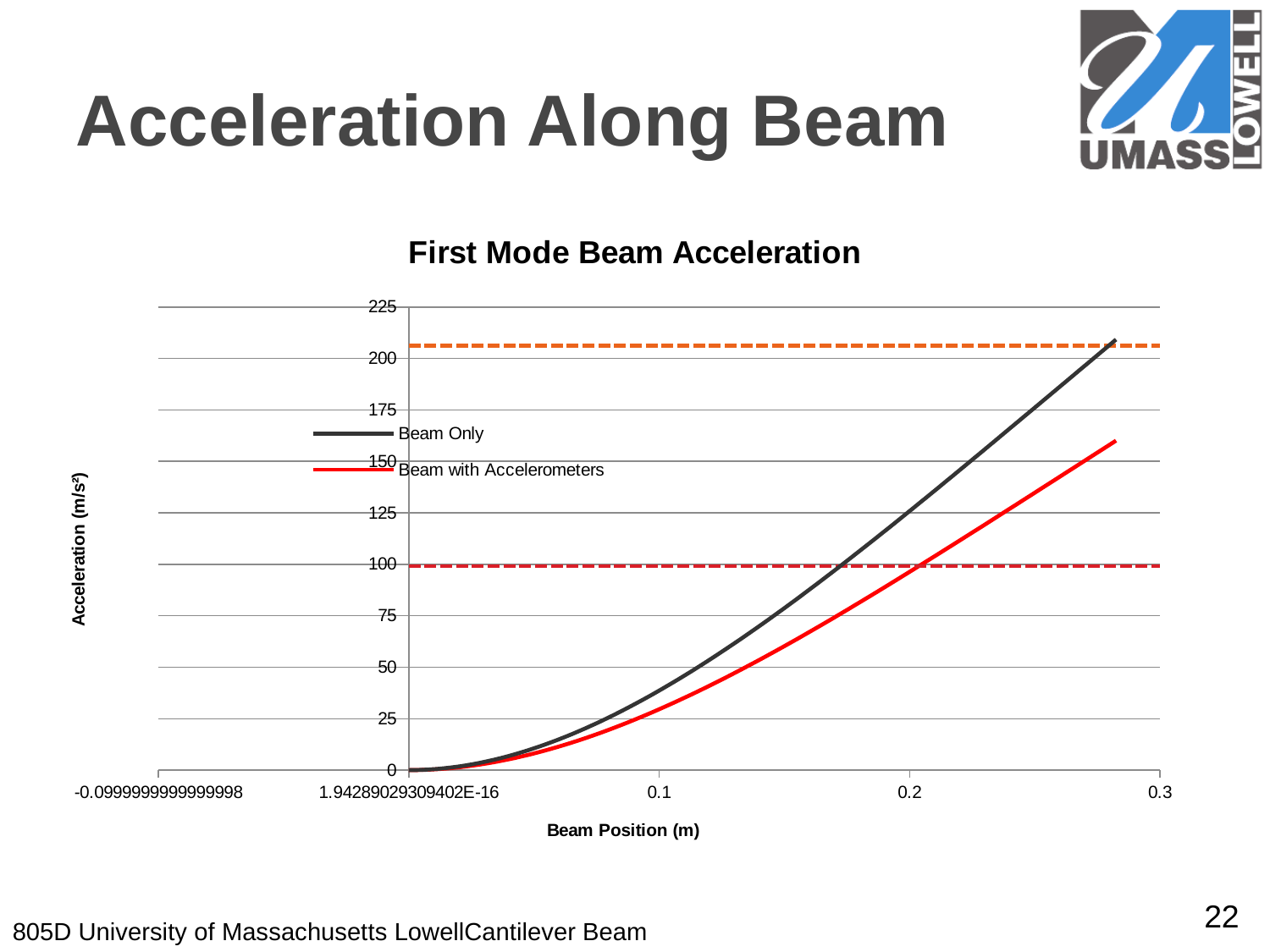

# Acceleration Along Beam

### Chart: First Mode Beam Acceleration

| Category |  |  |  |  |
|---|---|---|---|---|
22
805D 	University of Massachusetts Lowell	Cantilever Beam